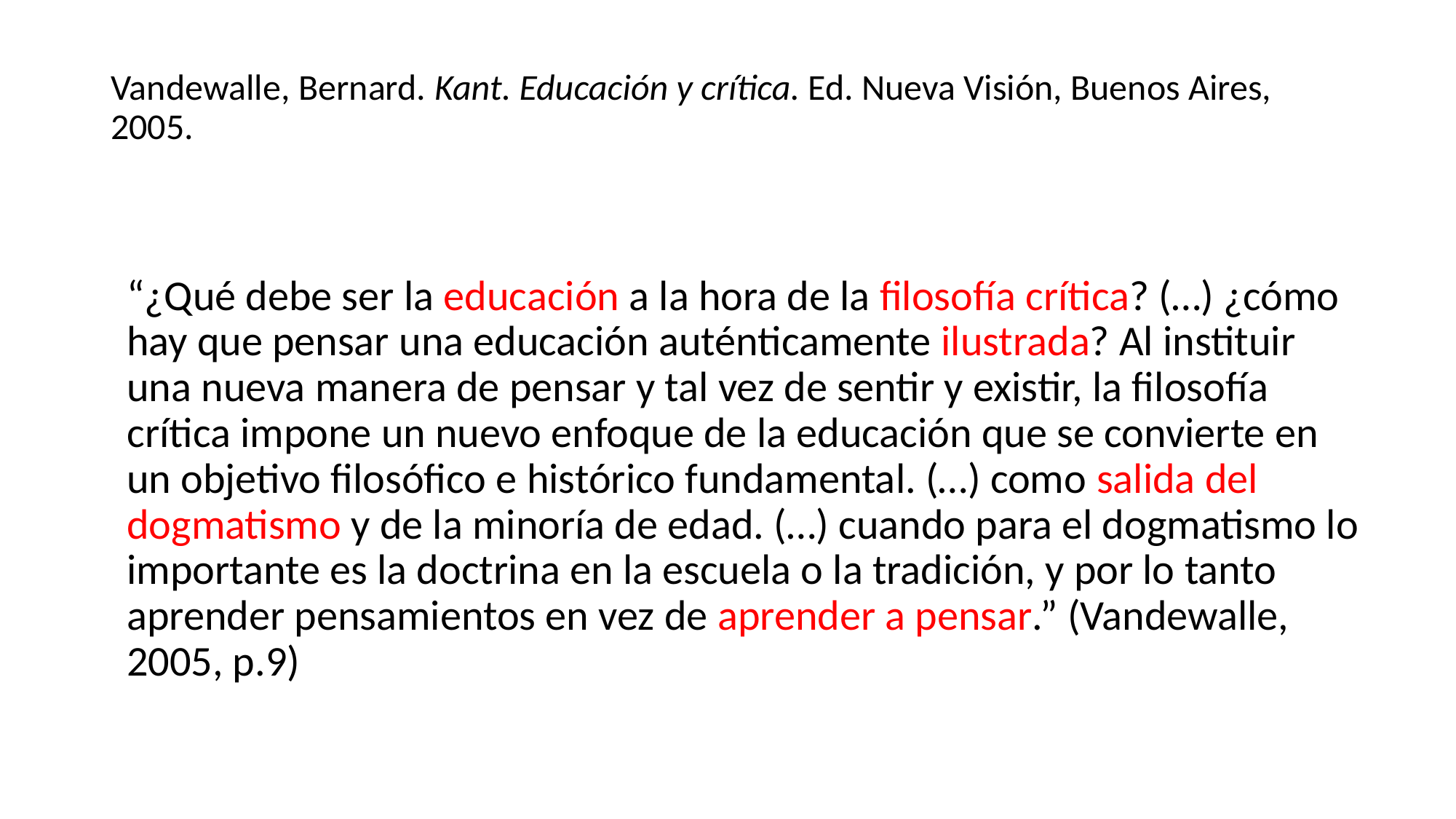

# Vandewalle, Bernard. Kant. Educación y crítica. Ed. Nueva Visión, Buenos Aires, 2005.
“¿Qué debe ser la educación a la hora de la filosofía crítica? (…) ¿cómo hay que pensar una educación auténticamente ilustrada? Al instituir una nueva manera de pensar y tal vez de sentir y existir, la filosofía crítica impone un nuevo enfoque de la educación que se convierte en un objetivo filosófico e histórico fundamental. (…) como salida del dogmatismo y de la minoría de edad. (…) cuando para el dogmatismo lo importante es la doctrina en la escuela o la tradición, y por lo tanto aprender pensamientos en vez de aprender a pensar.” (Vandewalle, 2005, p.9)